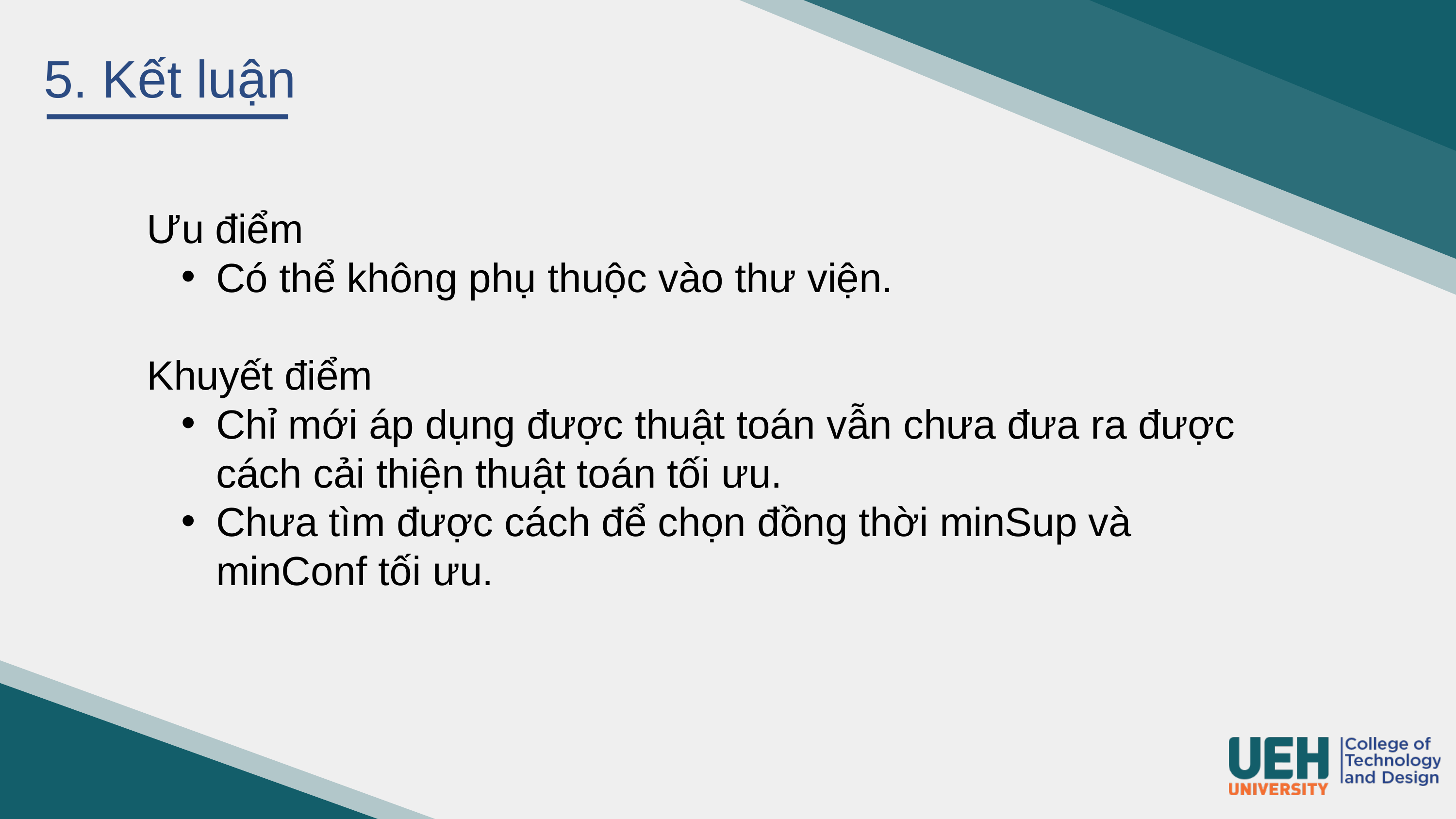

5. Kết luận

Ưu điểm
Có thể không phụ thuộc vào thư viện.

Khuyết điểm
Chỉ mới áp dụng được thuật toán vẫn chưa đưa ra được cách cải thiện thuật toán tối ưu.
Chưa tìm được cách để chọn đồng thời minSup và minConf tối ưu.